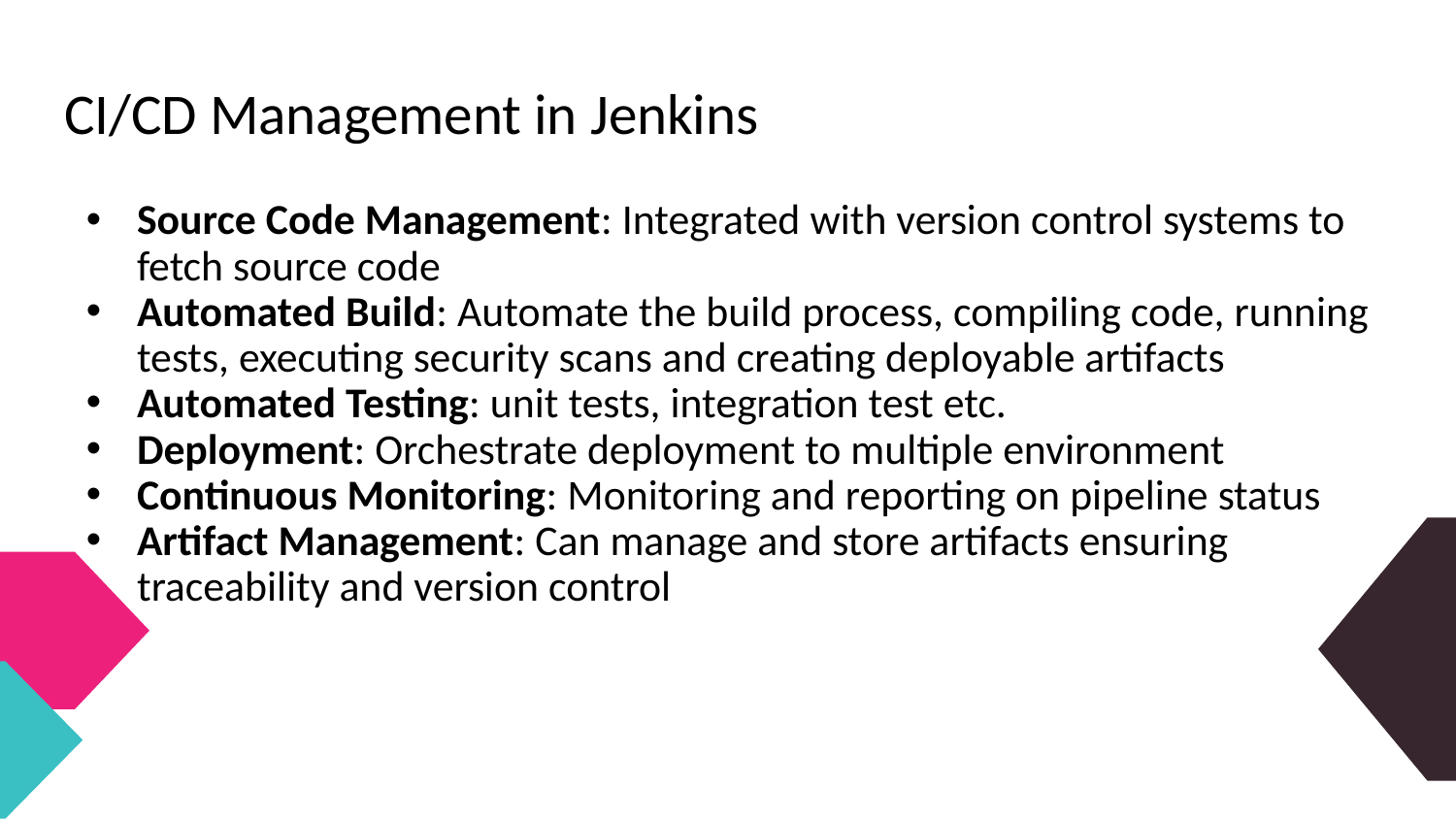

# CI/CD Management in Jenkins
Source Code Management: Integrated with version control systems to fetch source code
Automated Build: Automate the build process, compiling code, running tests, executing security scans and creating deployable artifacts
Automated Testing: unit tests, integration test etc.
Deployment: Orchestrate deployment to multiple environment
Continuous Monitoring: Monitoring and reporting on pipeline status
Artifact Management: Can manage and store artifacts ensuring traceability and version control